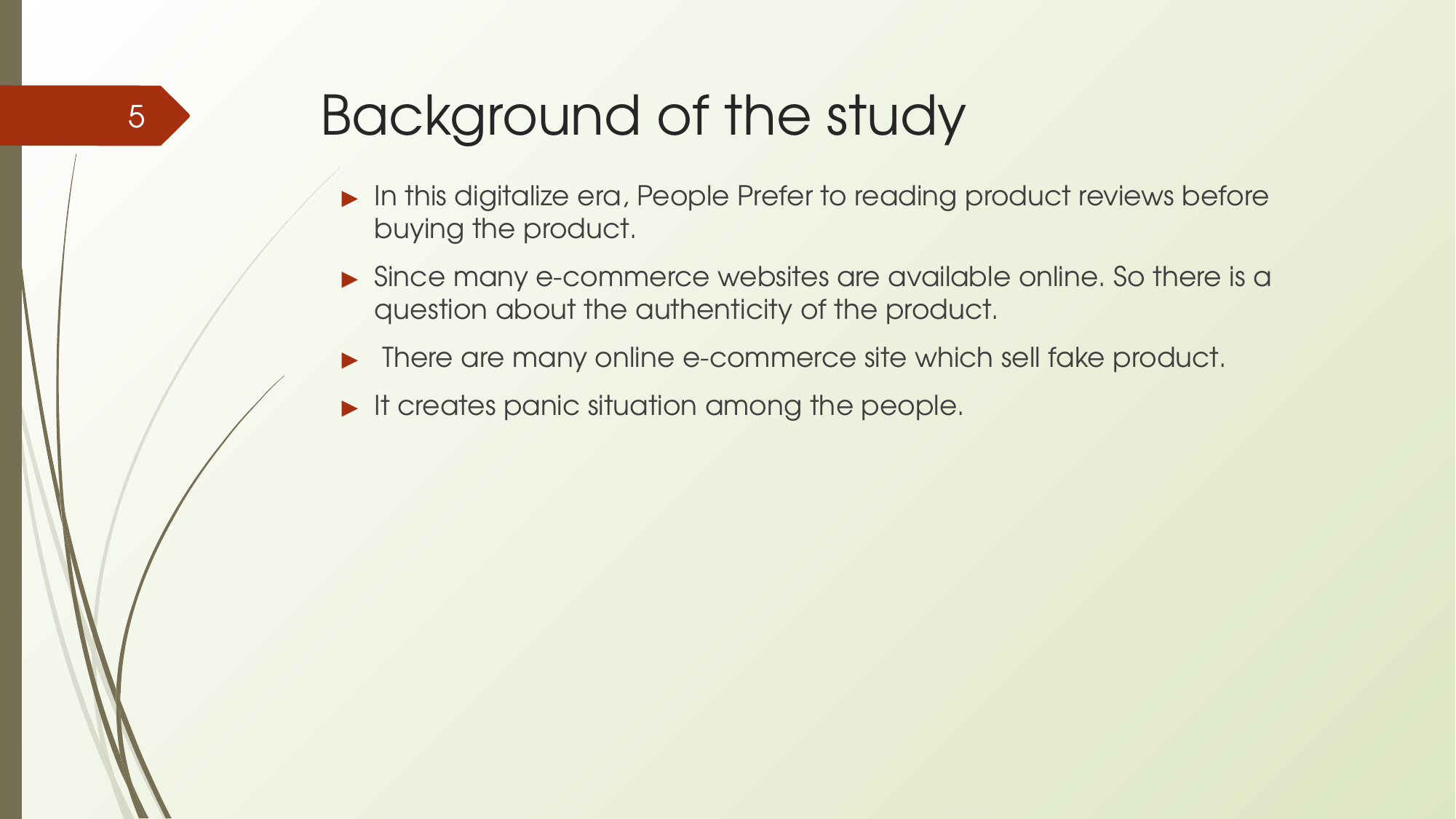

# Background of the study
5
In this digitalize era, People Prefer to reading product reviews before buying the product.
Since many e-commerce websites are available online. So there is a question about the authenticity of the product.
 There are many online e-commerce site which sell fake product.
It creates panic situation among the people.